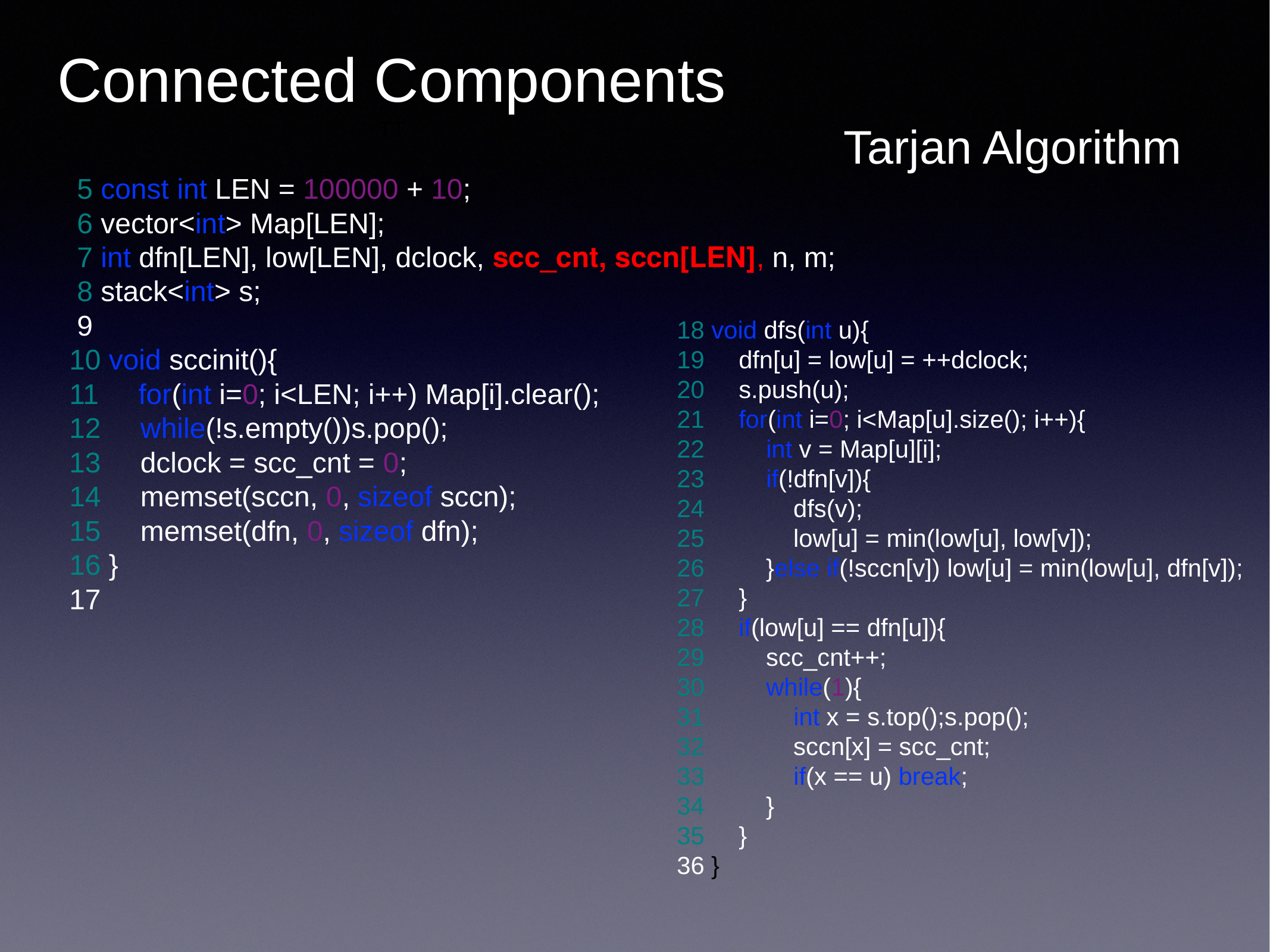

# Connected Components TT
Tarjan Algorithm
 5 const int LEN = 100000 + 10;
 6 vector<int> Map[LEN];
 7 int dfn[LEN], low[LEN], dclock, scc_cnt, sccn[LEN], n, m;
 8 stack<int> s;
 9
10 void sccinit(){
11     for(int i=0; i<LEN; i++) Map[i].clear();
12     while(!s.empty())s.pop();
13     dclock = scc_cnt = 0;
14     memset(sccn, 0, sizeof sccn);
15     memset(dfn, 0, sizeof dfn);
16 }
17
18 void dfs(int u){
19     dfn[u] = low[u] = ++dclock;
20     s.push(u);
21     for(int i=0; i<Map[u].size(); i++){
22         int v = Map[u][i];
23         if(!dfn[v]){
24             dfs(v);
25             low[u] = min(low[u], low[v]);
26         }else if(!sccn[v]) low[u] = min(low[u], dfn[v]);
27     }
28     if(low[u] == dfn[u]){
29         scc_cnt++;
30         while(1){
31             int x = s.top();s.pop();
32             sccn[x] = scc_cnt;
33             if(x == u) break;
34         }
35     }
36 }